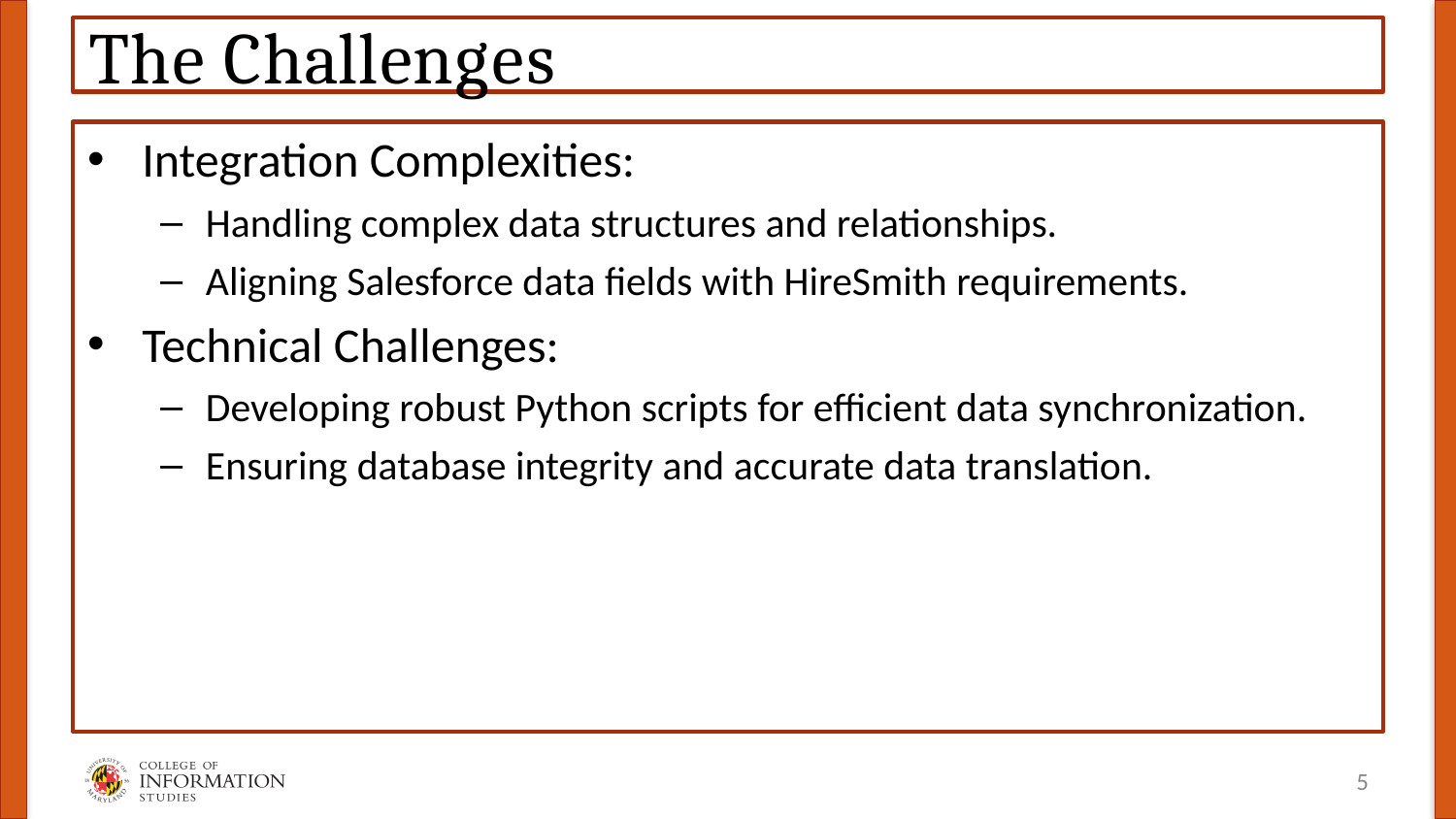

# The Challenges
Integration Complexities:
Handling complex data structures and relationships.
Aligning Salesforce data fields with HireSmith requirements.
Technical Challenges:
Developing robust Python scripts for efficient data synchronization.
Ensuring database integrity and accurate data translation.

5